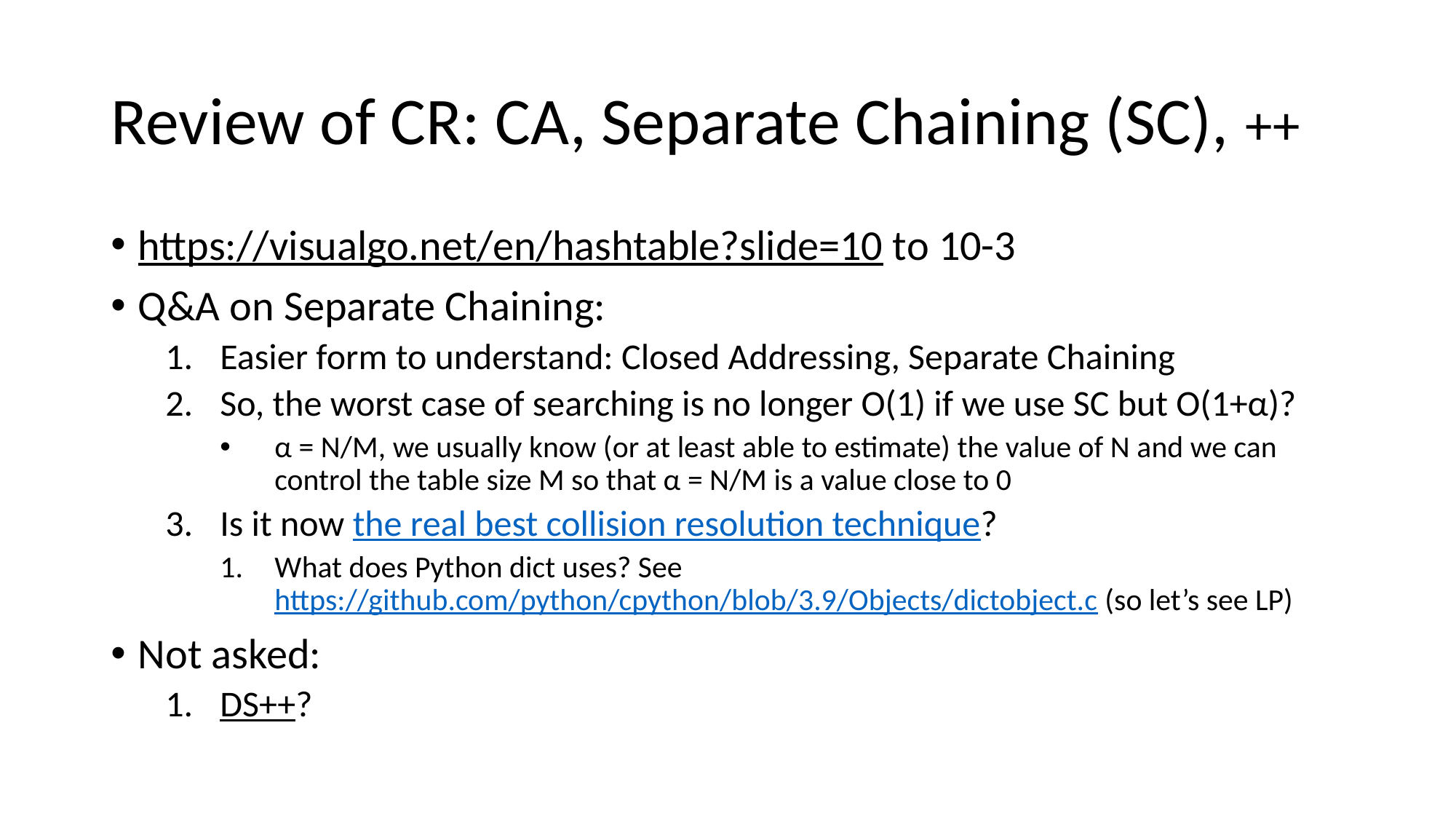

# Review of CR: CA, Separate Chaining (SC), ++
https://visualgo.net/en/hashtable?slide=10 to 10-3
Q&A on Separate Chaining:
Easier form to understand: Closed Addressing, Separate Chaining
So, the worst case of searching is no longer O(1) if we use SC but O(1+α)?
α = N/M, we usually know (or at least able to estimate) the value of N and we can control the table size M so that α = N/M is a value close to 0
Is it now the real best collision resolution technique?
What does Python dict uses? See https://github.com/python/cpython/blob/3.9/Objects/dictobject.c (so let’s see LP)
Not asked:
DS++?